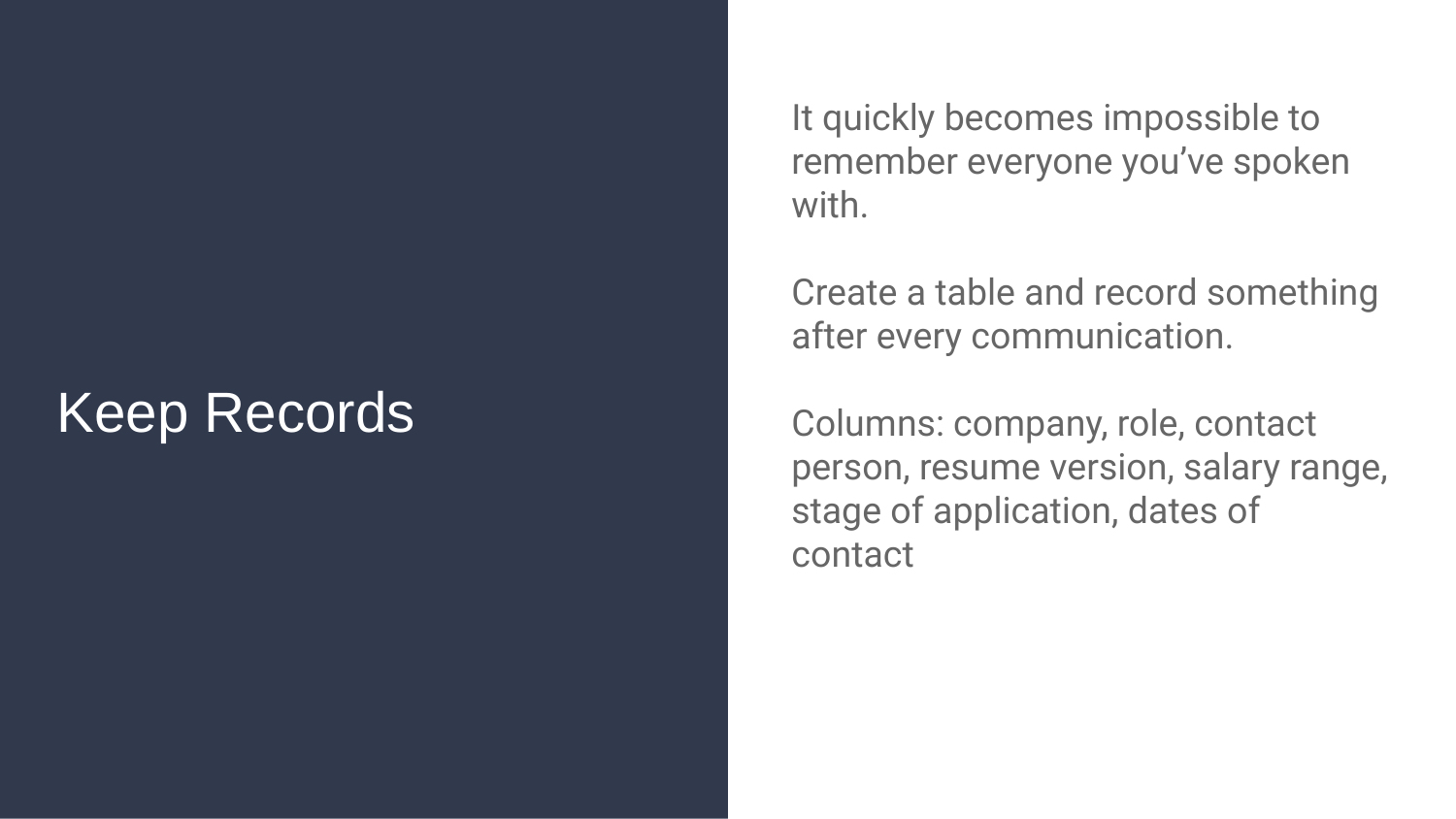

It quickly becomes impossible to remember everyone you’ve spoken with.

Create a table and record something after every communication.

Columns: company, role, contact person, resume version, salary range, stage of application, dates of contact
# Keep Records